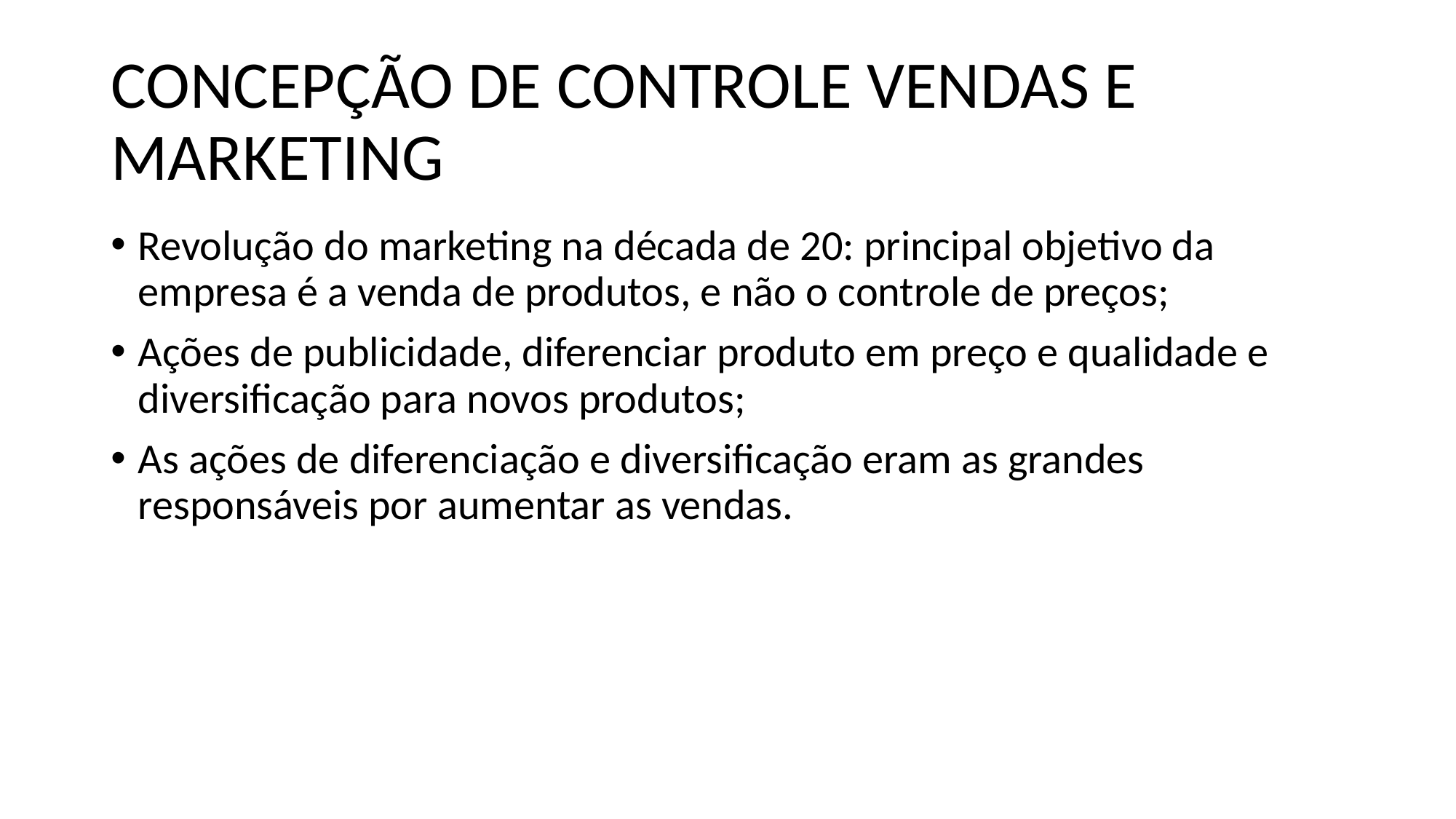

# CONCEPÇÃO DE CONTROLE VENDAS E MARKETING
Revolução do marketing na década de 20: principal objetivo da empresa é a venda de produtos, e não o controle de preços;
Ações de publicidade, diferenciar produto em preço e qualidade e diversificação para novos produtos;
As ações de diferenciação e diversificação eram as grandes responsáveis por aumentar as vendas.